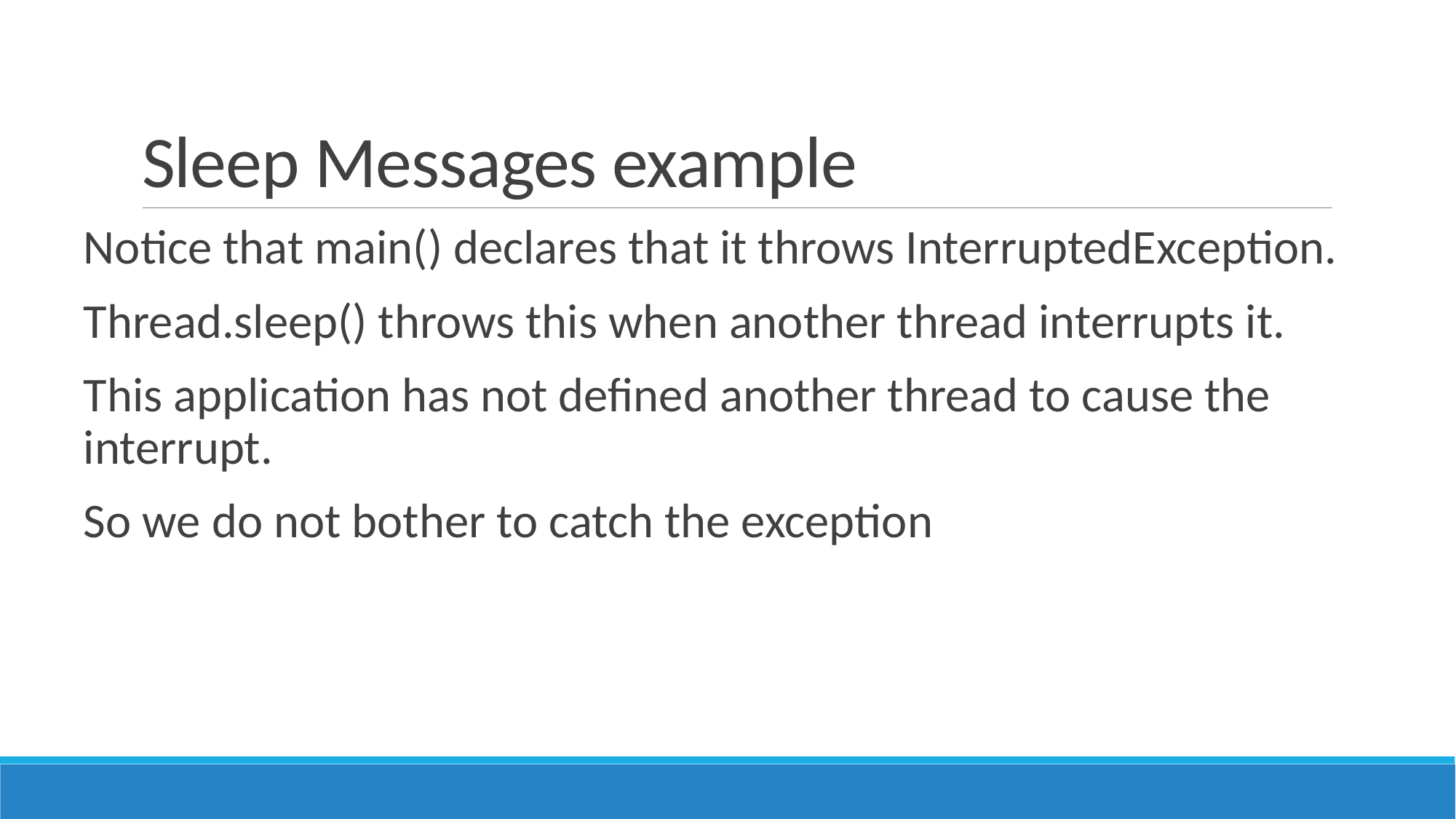

# Sleep Messages example
Notice that main() declares that it throws InterruptedException.
Thread.sleep() throws this when another thread interrupts it.
This application has not defined another thread to cause the interrupt.
So we do not bother to catch the exception